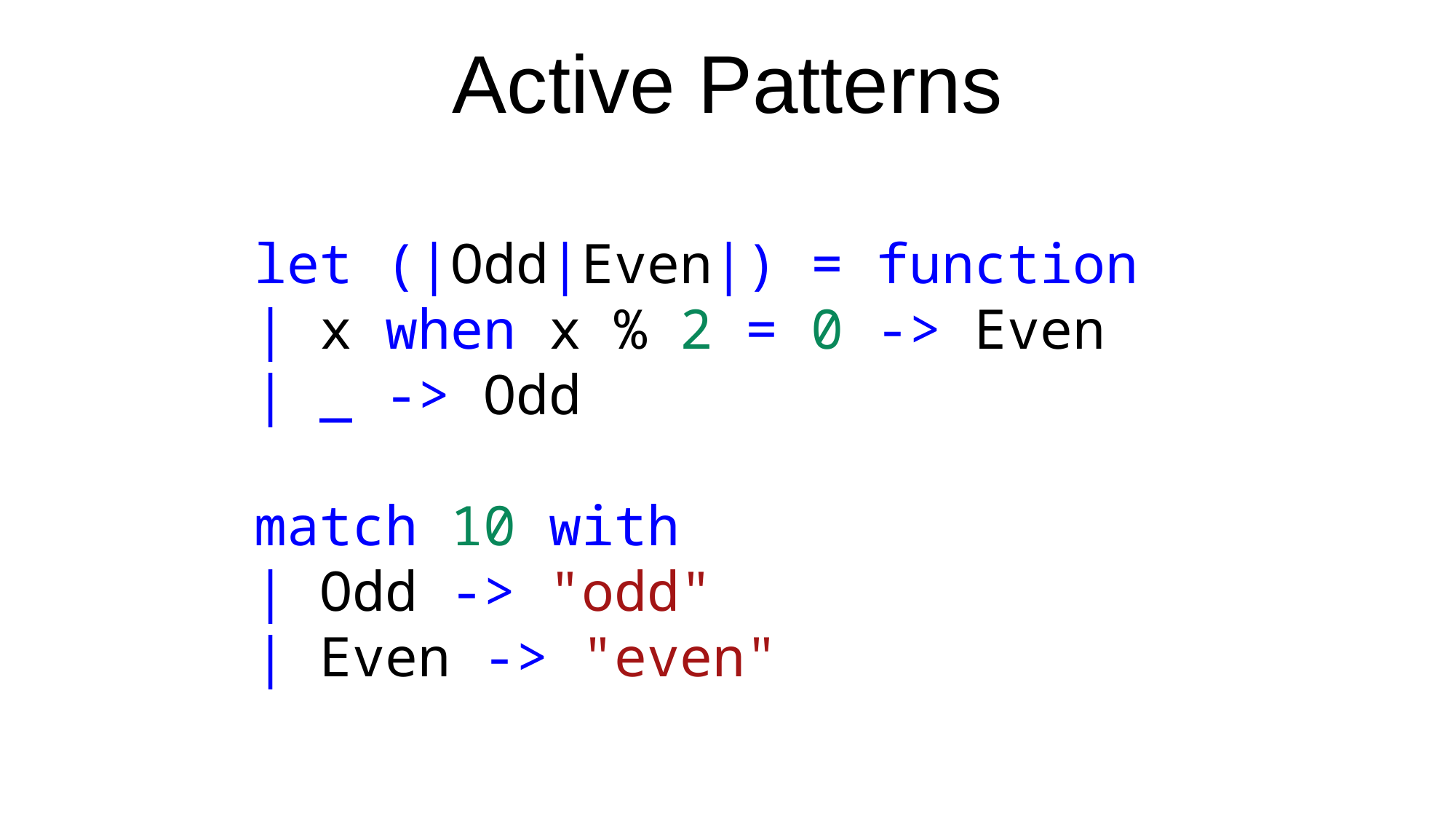

Active Patterns
let (|Odd|Even|) = function
| x when x % 2 = 0 -> Even
| _ -> Odd
match 10 with
| Odd -> "odd"
| Even -> "even"